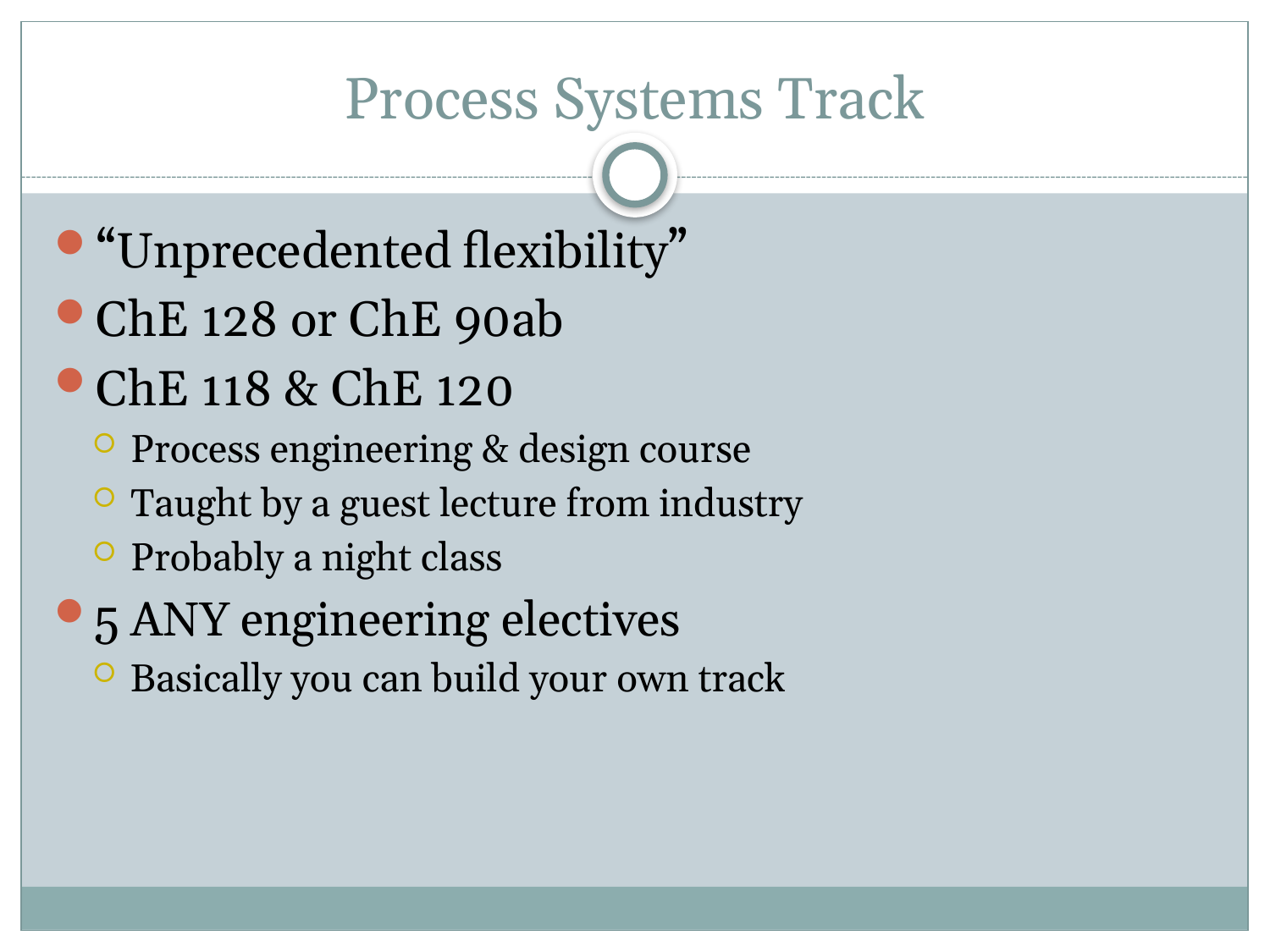

# Process Systems Track
“Unprecedented flexibility”
ChE 128 or ChE 90ab
ChE 118 & ChE 120
Process engineering & design course
Taught by a guest lecture from industry
Probably a night class
5 ANY engineering electives
Basically you can build your own track